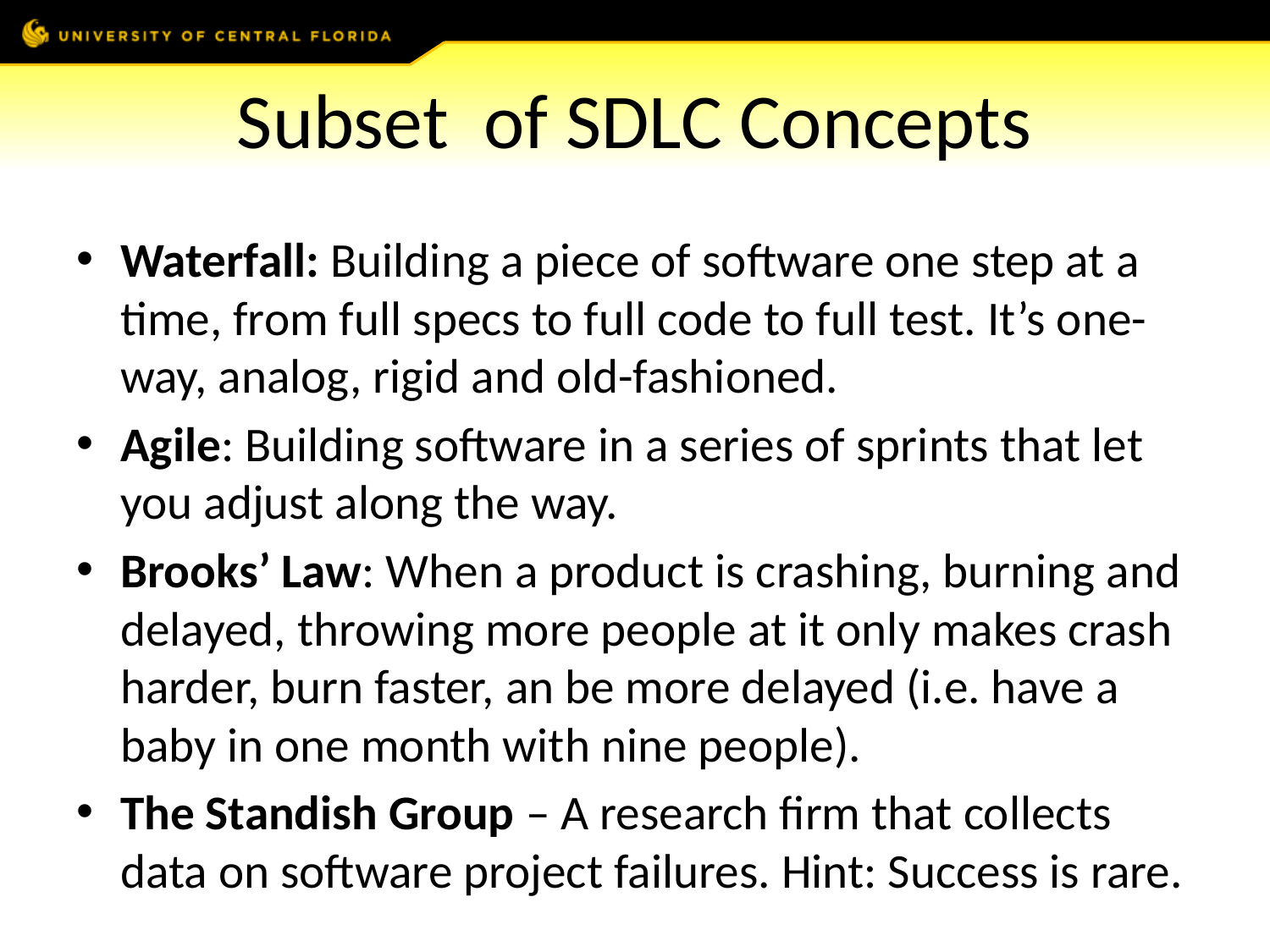

# Subset  of SDLC Concepts
Waterfall: Building a piece of software one step at a time, from full specs to full code to full test. It’s one-way, analog, rigid and old-fashioned.
Agile: Building software in a series of sprints that let you adjust along the way.
Brooks’ Law: When a product is crashing, burning and delayed, throwing more people at it only makes crash harder, burn faster, an be more delayed (i.e. have a baby in one month with nine people).
The Standish Group – A research firm that collects data on software project failures. Hint: Success is rare.